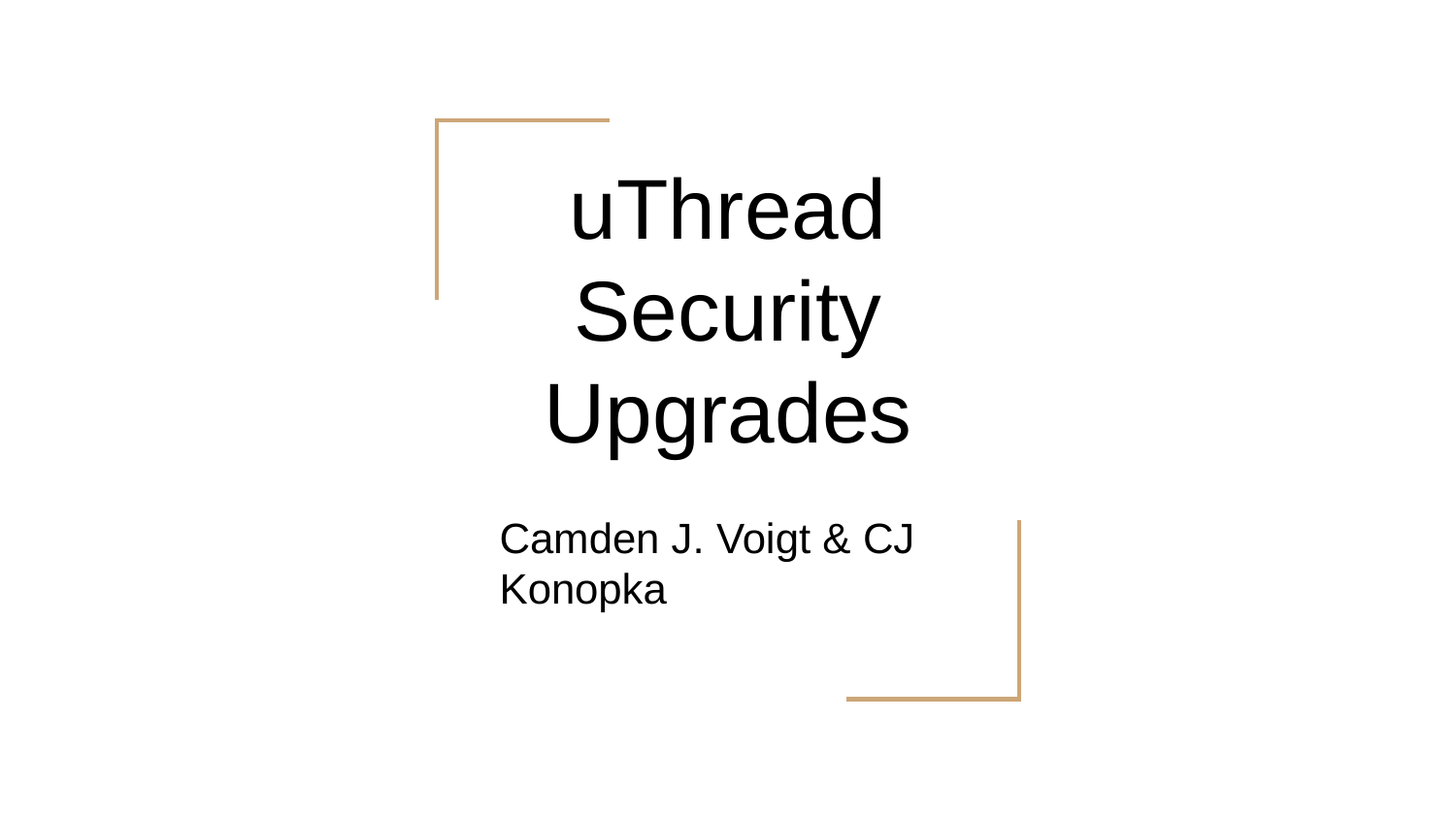

# uThread Security Upgrades
Camden J. Voigt & CJ Konopka